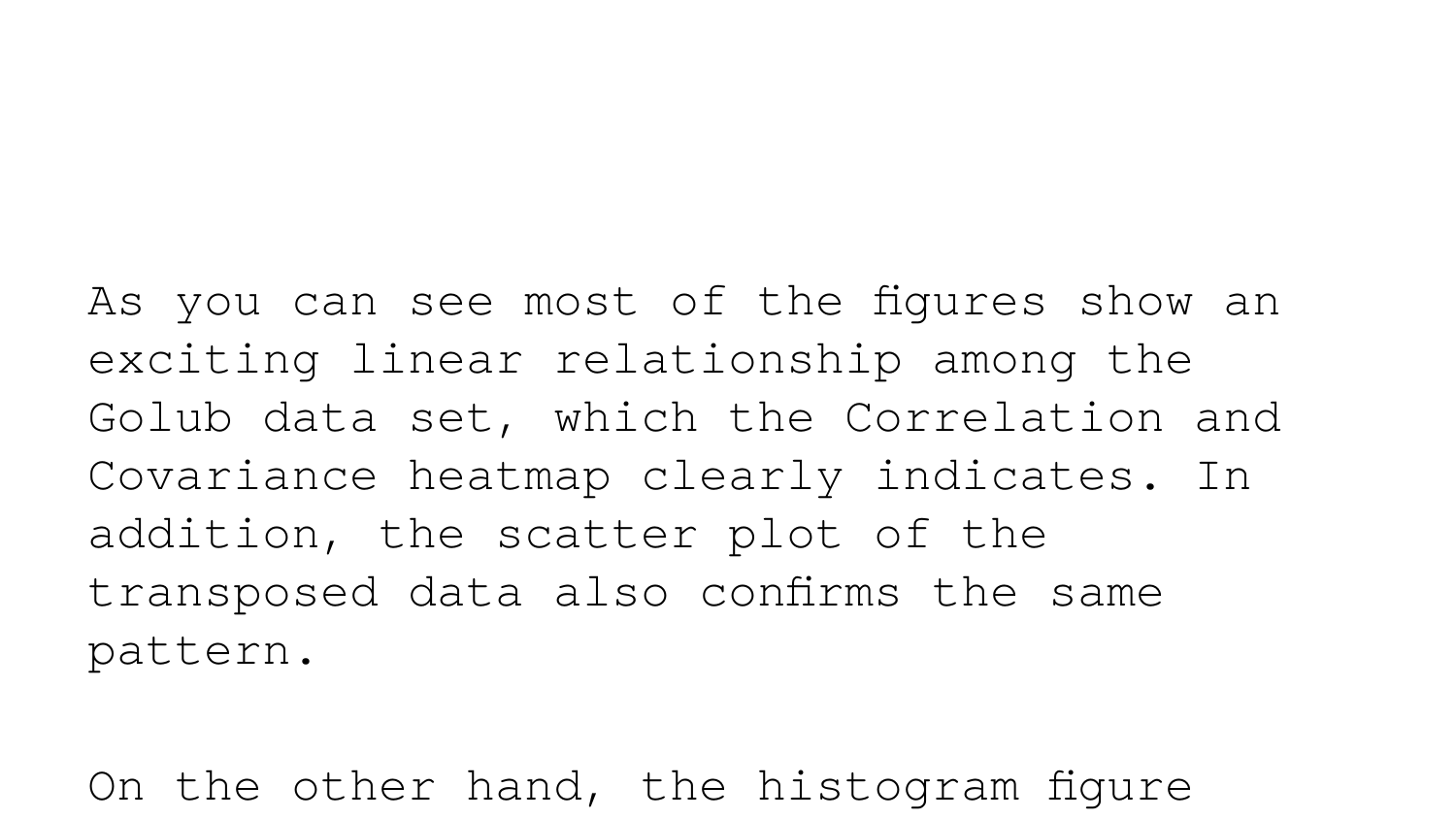

As you can see most of the figures show an exciting linear relationship among the Golub data set, which the Correlation and Covariance heatmap clearly indicates. In addition, the scatter plot of the transposed data also confirms the same pattern.

On the other hand, the histogram figure shows the distribution of the acute lymphoblastic leukemia (ALL) and acute myeloid leukemia (AML) diseases among the patients.

To further investigate the data set, we ran multiple sparse classification methods that would allow us to generate and compare their models and ultimately pick the best possible model.